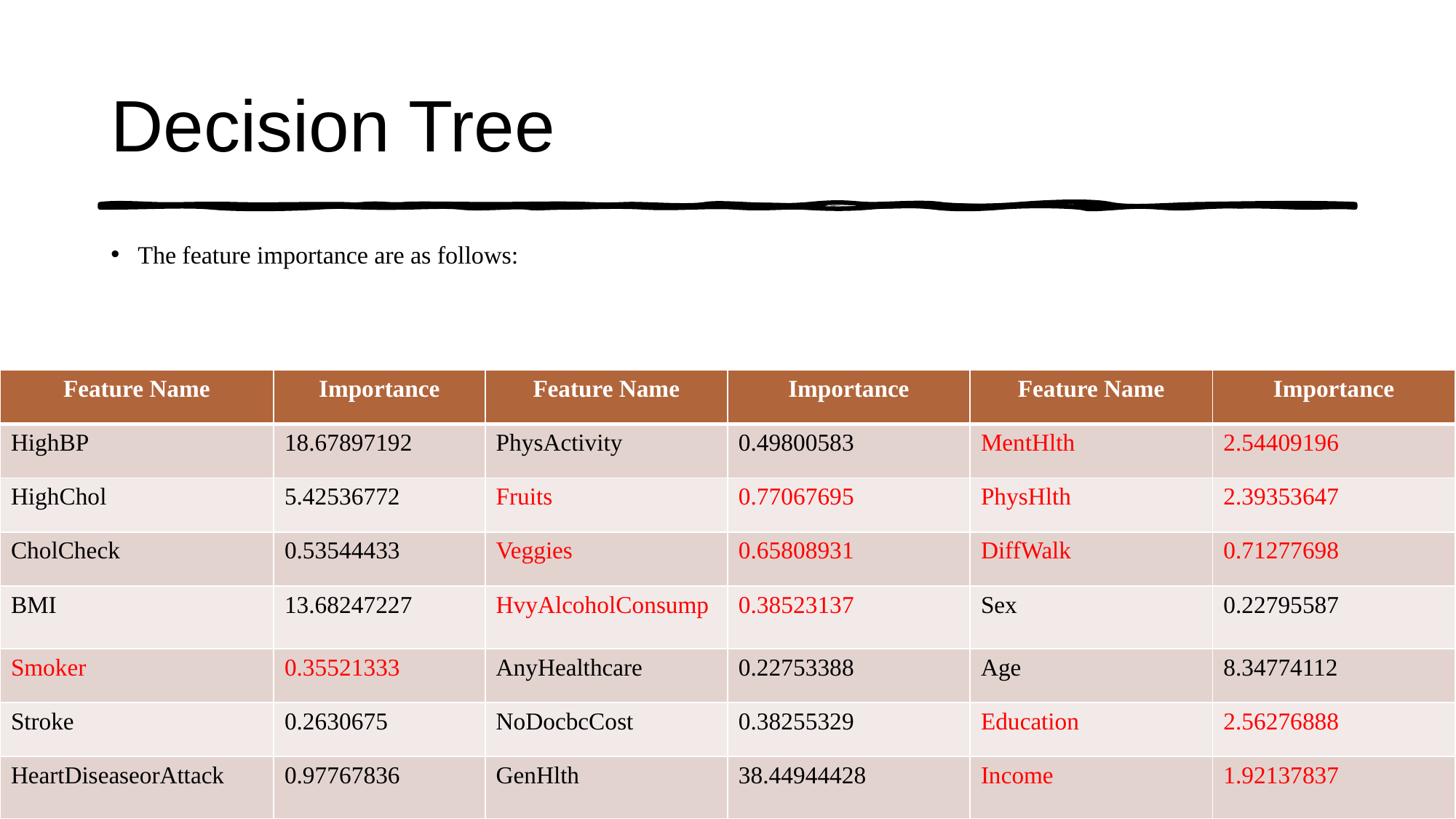

# Decision Tree
The feature importance are as follows:
| Feature Name | Importance | Feature Name | Importance | Feature Name | Importance |
| --- | --- | --- | --- | --- | --- |
| HighBP | 18.67897192 | PhysActivity | 0.49800583 | MentHlth | 2.54409196 |
| HighChol | 5.42536772 | Fruits | 0.77067695 | PhysHlth | 2.39353647 |
| CholCheck | 0.53544433 | Veggies | 0.65808931 | DiffWalk | 0.71277698 |
| BMI | 13.68247227 | HvyAlcoholConsump | 0.38523137 | Sex | 0.22795587 |
| Smoker | 0.35521333 | AnyHealthcare | 0.22753388 | Age | 8.34774112 |
| Stroke | 0.2630675 | NoDocbcCost | 0.38255329 | Education | 2.56276888 |
| HeartDiseaseorAttack | 0.97767836 | GenHlth | 38.44944428 | Income | 1.92137837 |